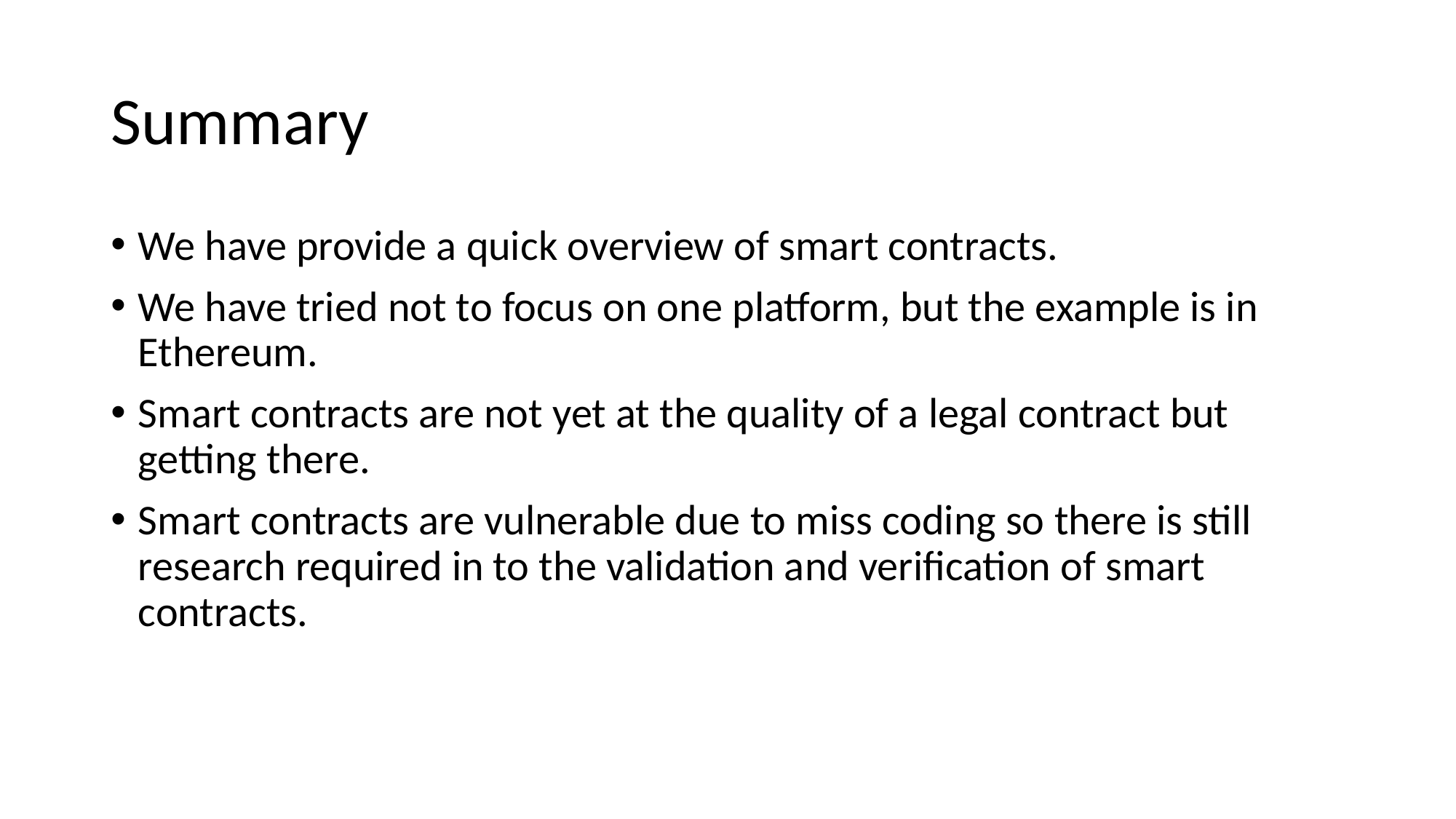

# Summary
We have provide a quick overview of smart contracts.
We have tried not to focus on one platform, but the example is in Ethereum.
Smart contracts are not yet at the quality of a legal contract but getting there.
Smart contracts are vulnerable due to miss coding so there is still research required in to the validation and verification of smart contracts.